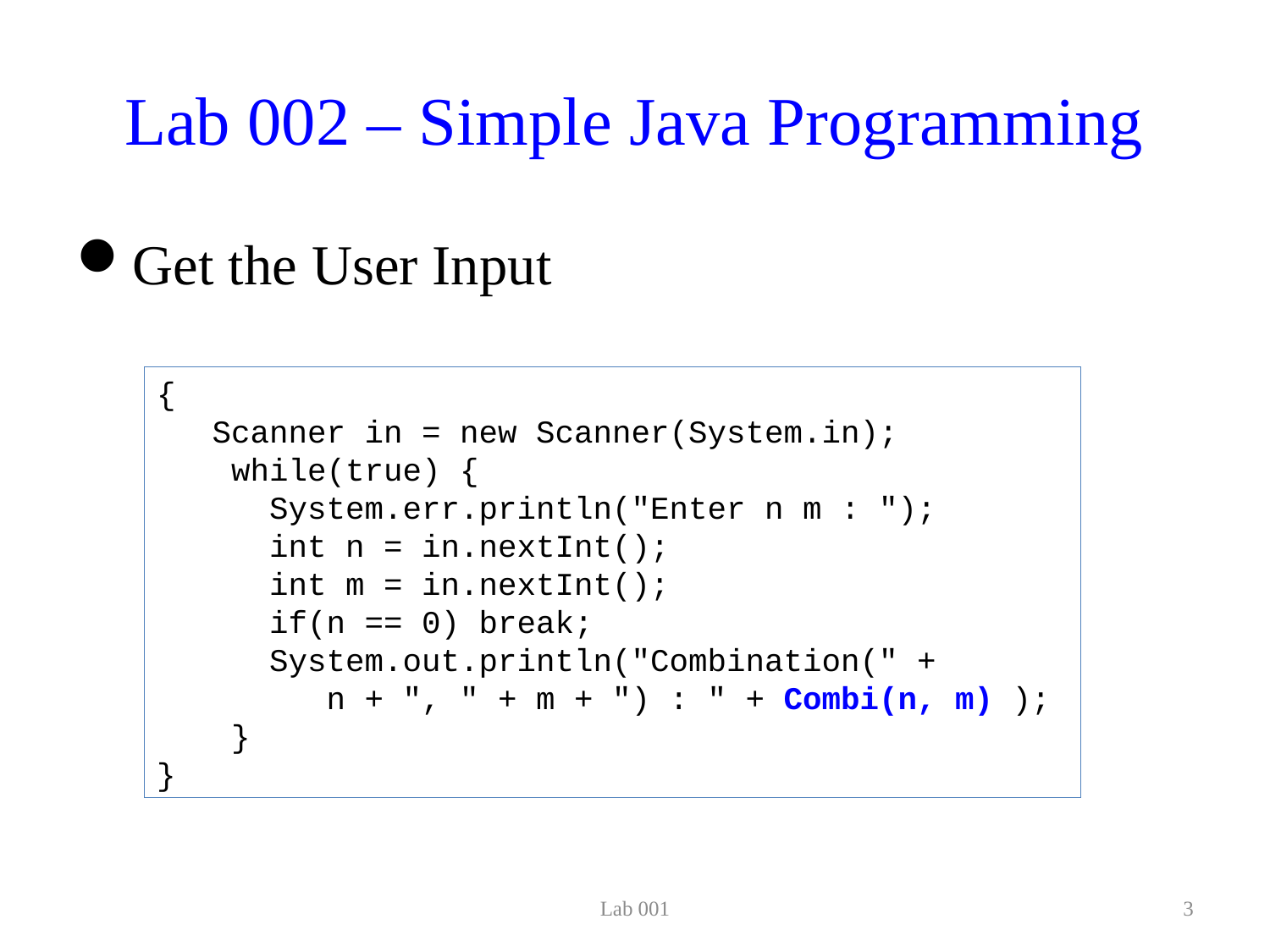

# Lab 002 – Simple Java Programming
Get the User Input
{
Scanner in = new Scanner(System.in);
 while(true) {
   System.err.println("Enter n m : ");
   int n = in.nextInt();
   int m = in.nextInt();
   if(n == 0) break;
   System.out.println("Combination(" +
      n + ", " + m + ") : " + Combi(n, m) );
 }
}
Lab 001
3